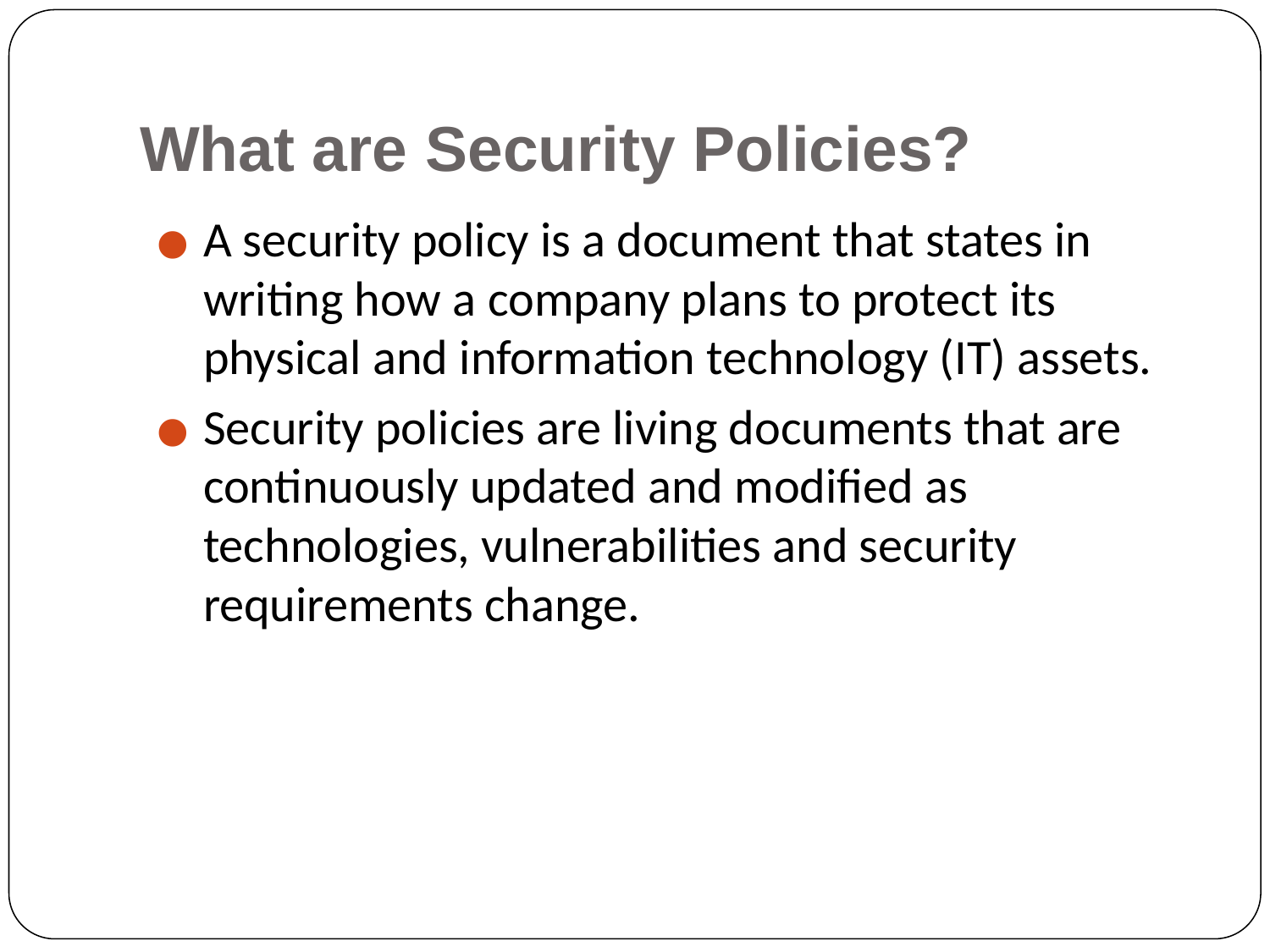

# What are Security Policies?
A security policy is a document that states in writing how a company plans to protect its physical and information technology (IT) assets.
Security policies are living documents that are continuously updated and modified as technologies, vulnerabilities and security requirements change.